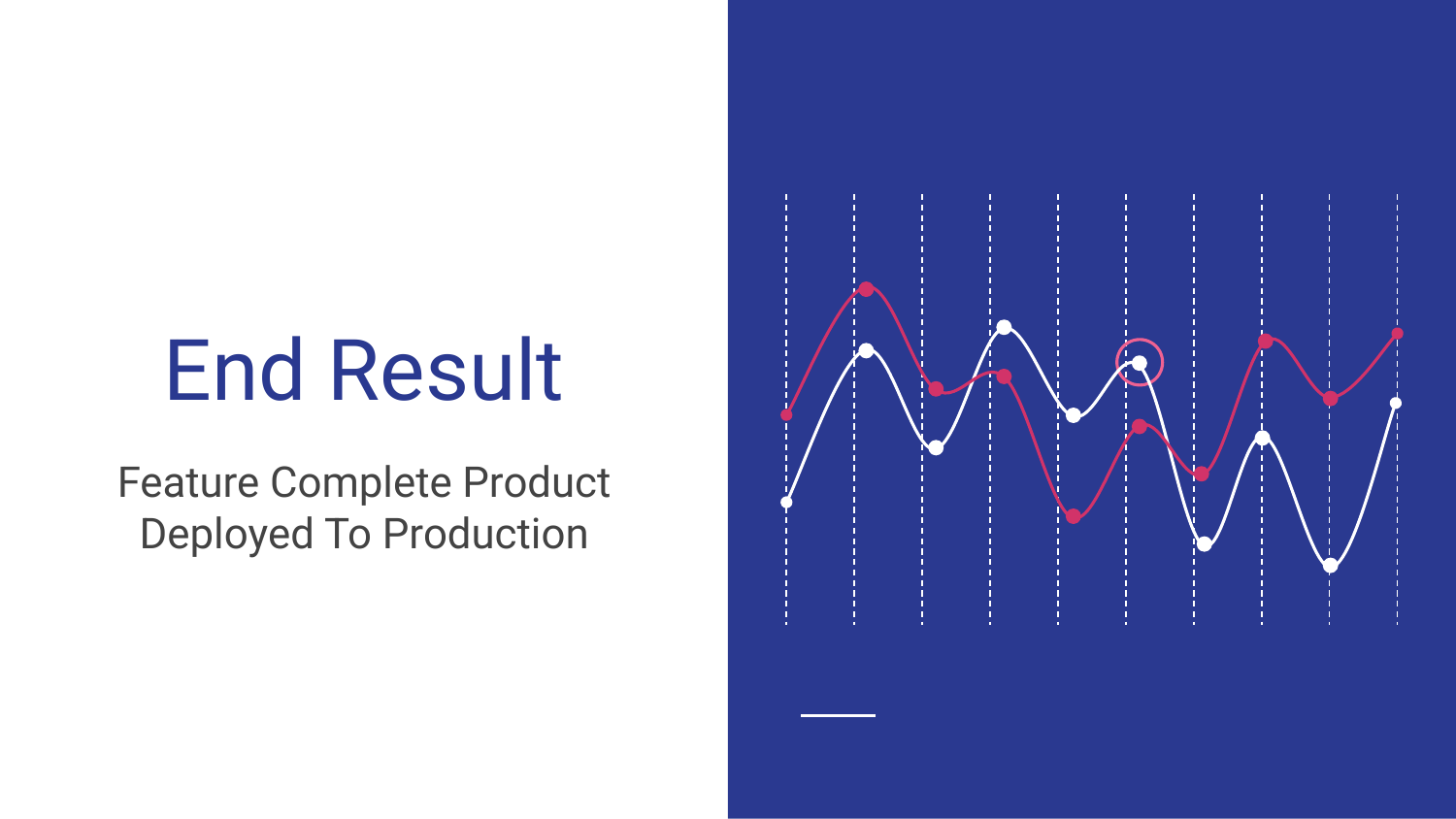

# End Result

Feature Complete Product Deployed To Production